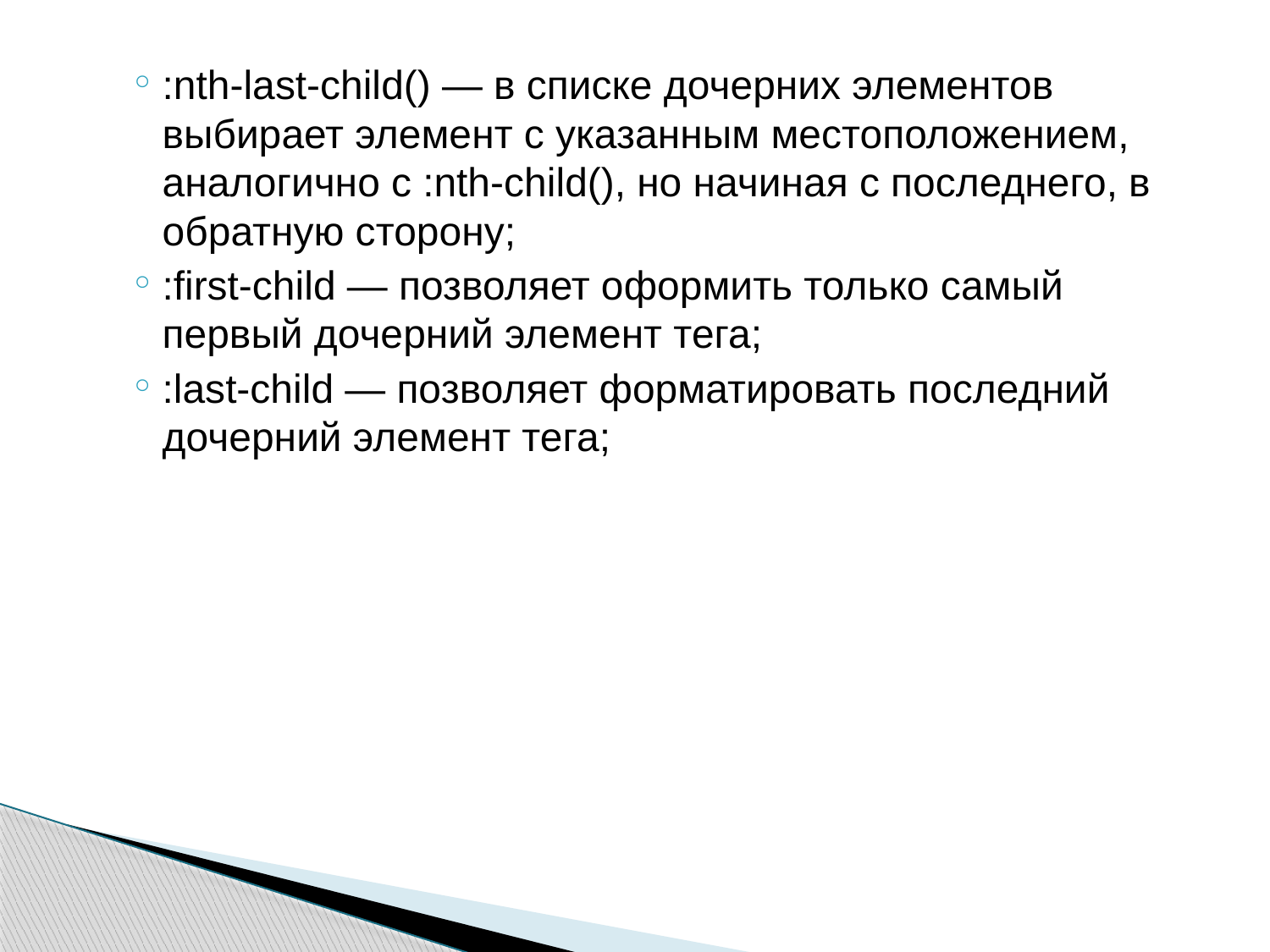

:nth-last-child() — в списке дочерних элементов выбирает элемент с указанным местоположением, аналогично с :nth-child(), но начиная с последнего, в обратную сторону;
:first-child — позволяет оформить только самый первый дочерний элемент тега;
:last-child — позволяет форматировать последний дочерний элемент тега;